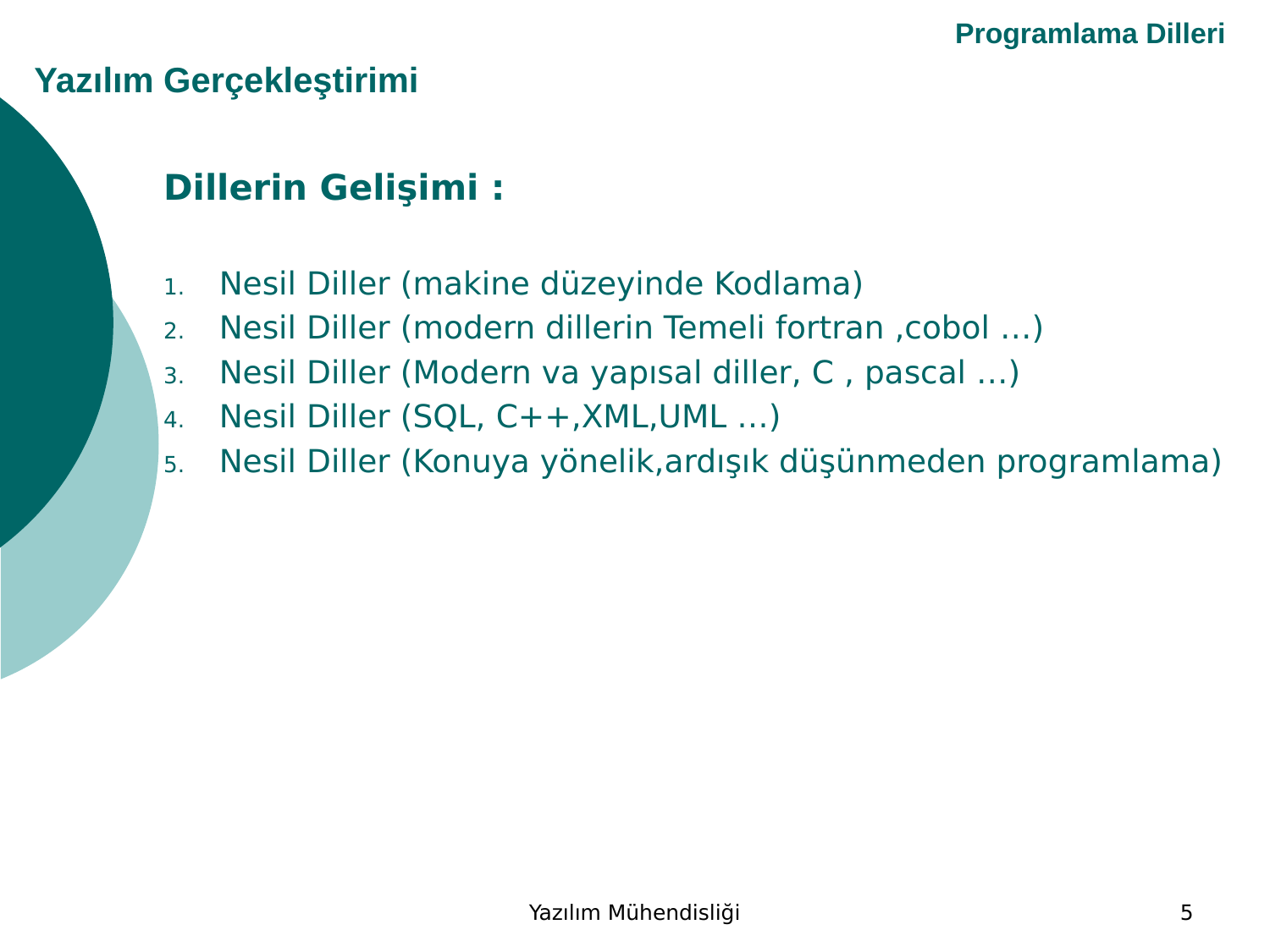

Programlama Dilleri
# Yazılım Gerçekleştirimi
Dillerin Gelişimi :

Nesil Diller (makine düzeyinde Kodlama)
Nesil Diller (modern dillerin Temeli fortran ,cobol …)
Nesil Diller (Modern va yapısal diller, C , pascal …)
Nesil Diller (SQL, C++,XML,UML …)
Nesil Diller (Konuya yönelik,ardışık düşünmeden programlama)

Yazılım Mühendisliği
5